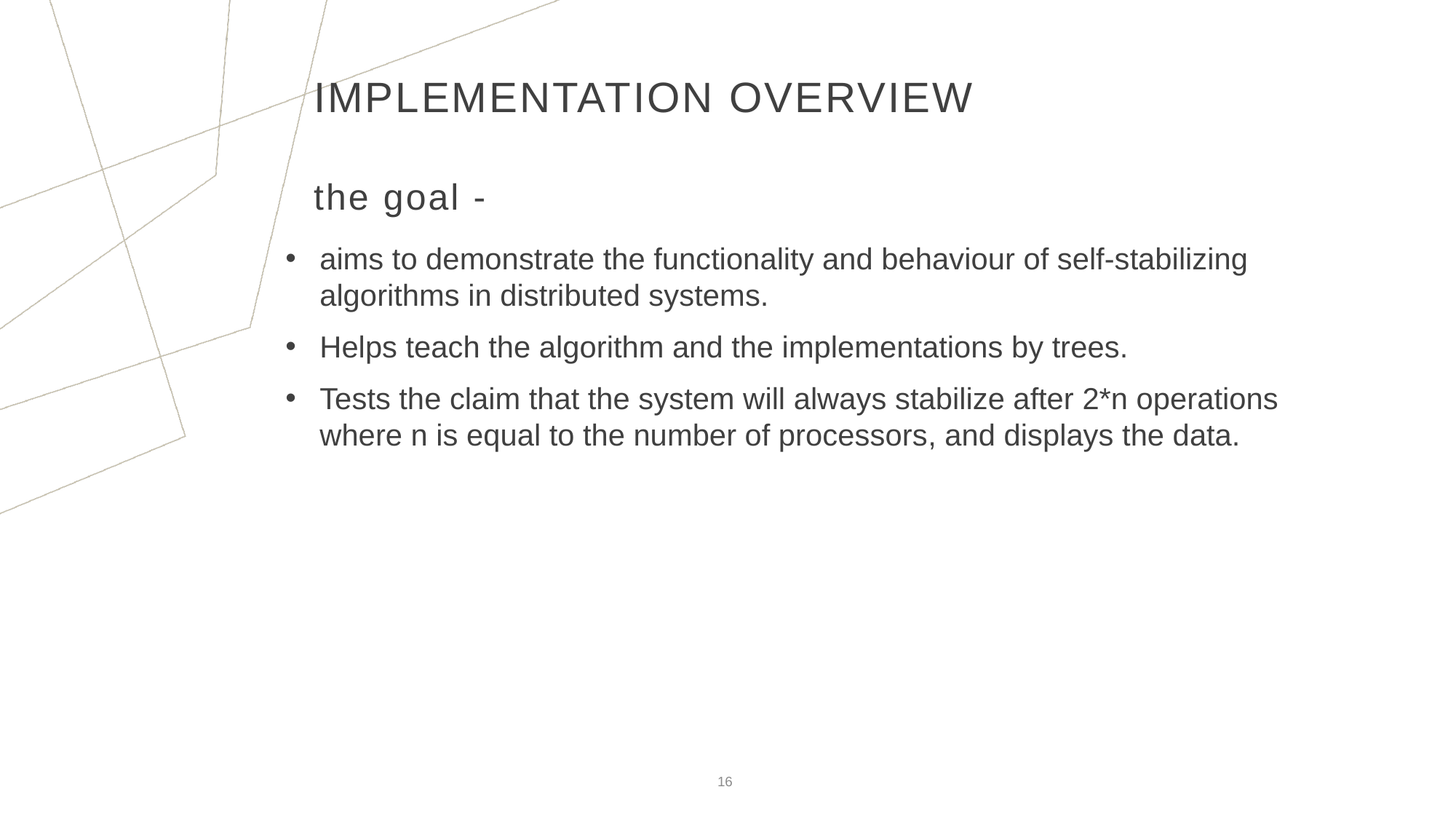

# Implementation overview
the goal -
aims to demonstrate the functionality and behaviour of self-stabilizing algorithms in distributed systems.
Helps teach the algorithm and the implementations by trees.
Tests the claim that the system will always stabilize after 2*n operations where n is equal to the number of processors, and displays the data.

16